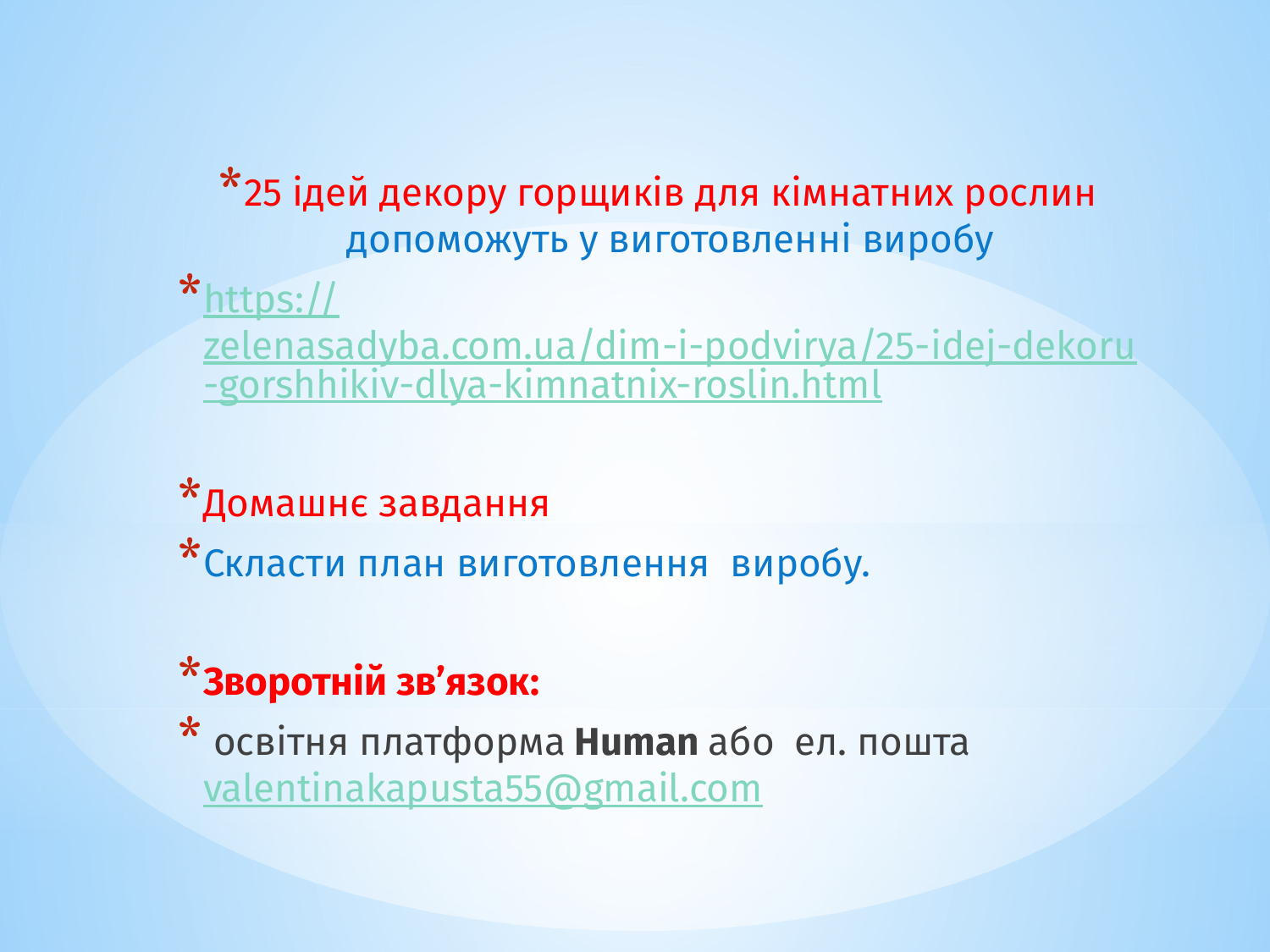

25 ідей декору горщиків для кімнатних рослин допоможуть у виготовленні виробу
https://zelenasadyba.com.ua/dim-i-podvirya/25-idej-dekoru-gorshhikiv-dlya-kimnatnix-roslin.html

Домашнє завдання
Скласти план виготовлення  виробу.

Зворотній зв’язок:
 освітня платформа Human або  ел. пошта valentinakapusta55@gmail.com